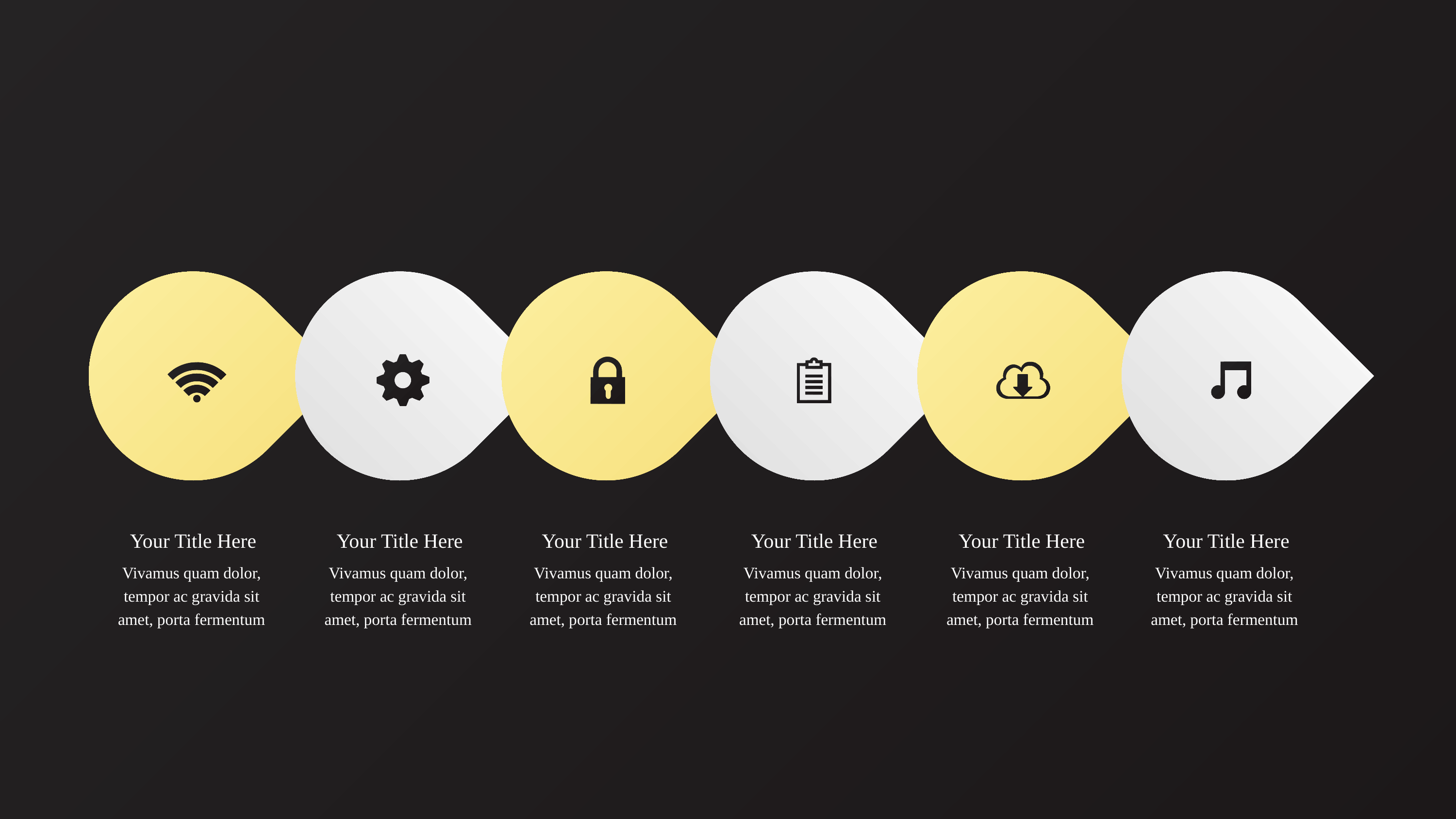

Your Title Here
Vivamus quam dolor, tempor ac gravida sit amet, porta fermentum
Your Title Here
Vivamus quam dolor, tempor ac gravida sit amet, porta fermentum
Your Title Here
Vivamus quam dolor, tempor ac gravida sit amet, porta fermentum
Your Title Here
Vivamus quam dolor, tempor ac gravida sit amet, porta fermentum
Your Title Here
Vivamus quam dolor, tempor ac gravida sit amet, porta fermentum
Your Title Here
Vivamus quam dolor, tempor ac gravida sit amet, porta fermentum